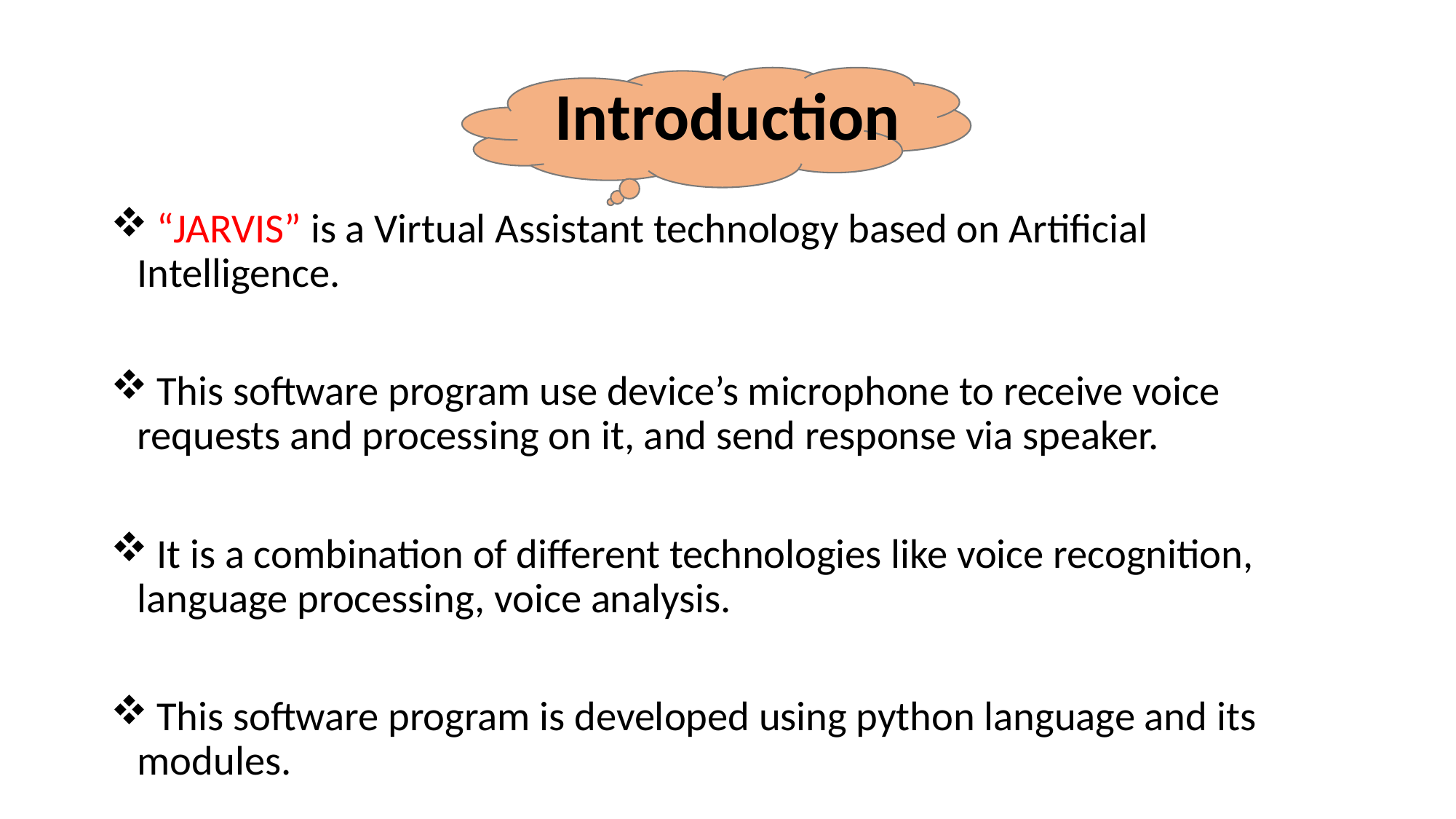

# Introduction

 “JARVIS” is a Virtual Assistant technology based on Artificial Intelligence.

 This software program use device’s microphone to receive voice requests and processing on it, and send response via speaker.

 It is a combination of different technologies like voice recognition, language processing, voice analysis.

 This software program is developed using python language and its modules.